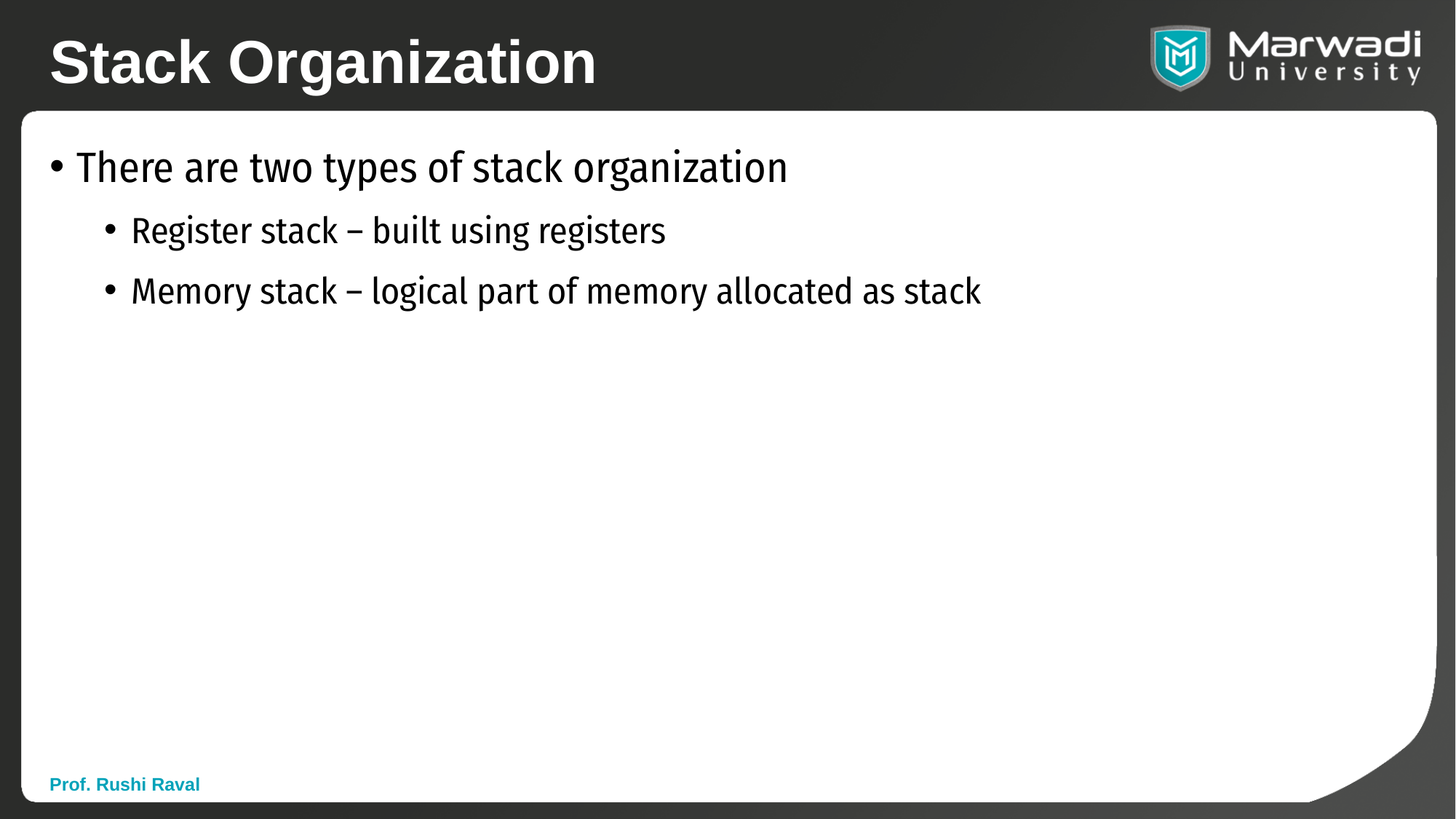

# Stack Organization
There are two types of stack organization
Register stack – built using registers
Memory stack – logical part of memory allocated as stack

Prof. Rushi Raval